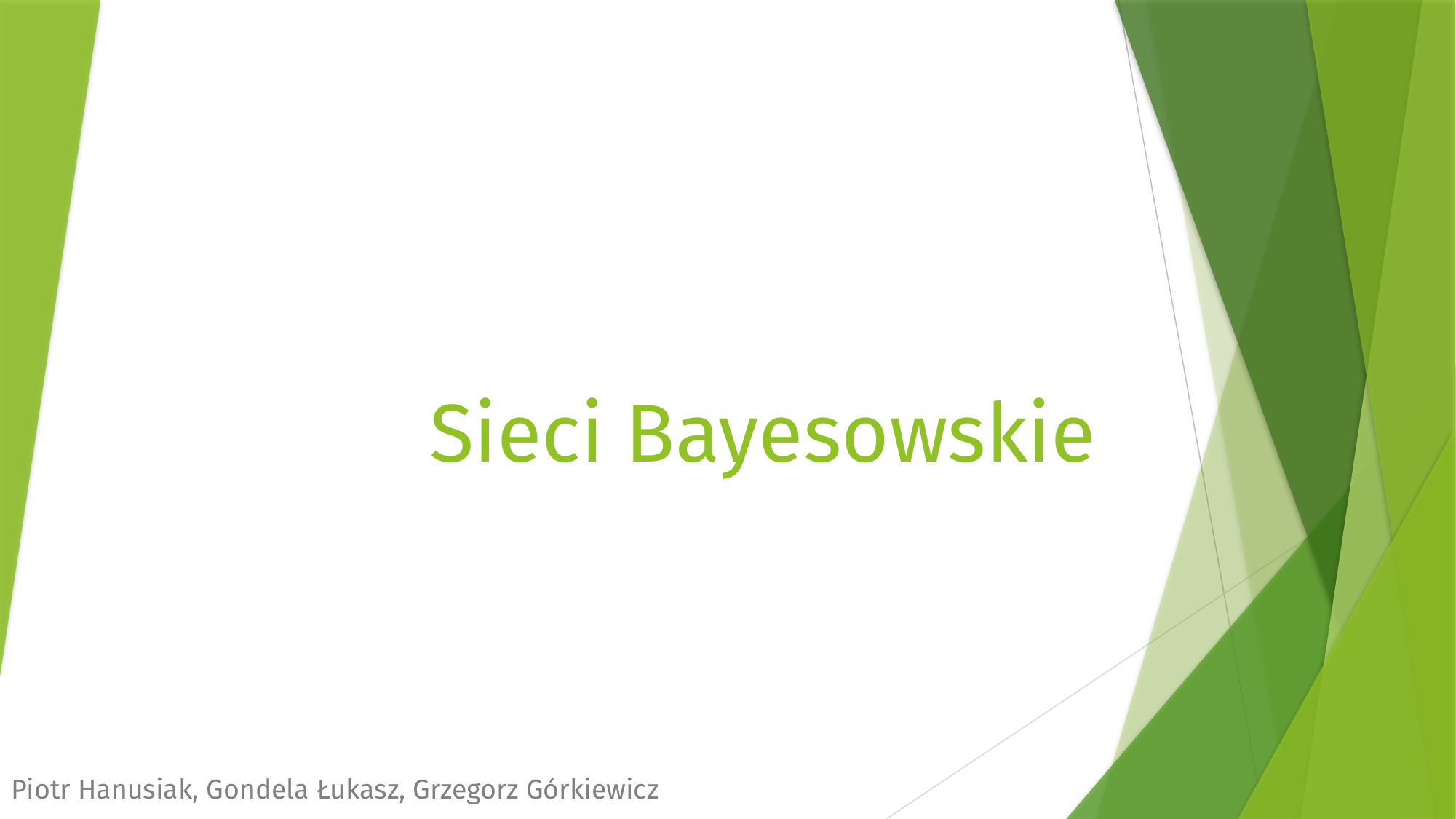

# Sieci Bayesowskie
Piotr Hanusiak, Gondela Łukasz, Grzegorz Górkiewicz